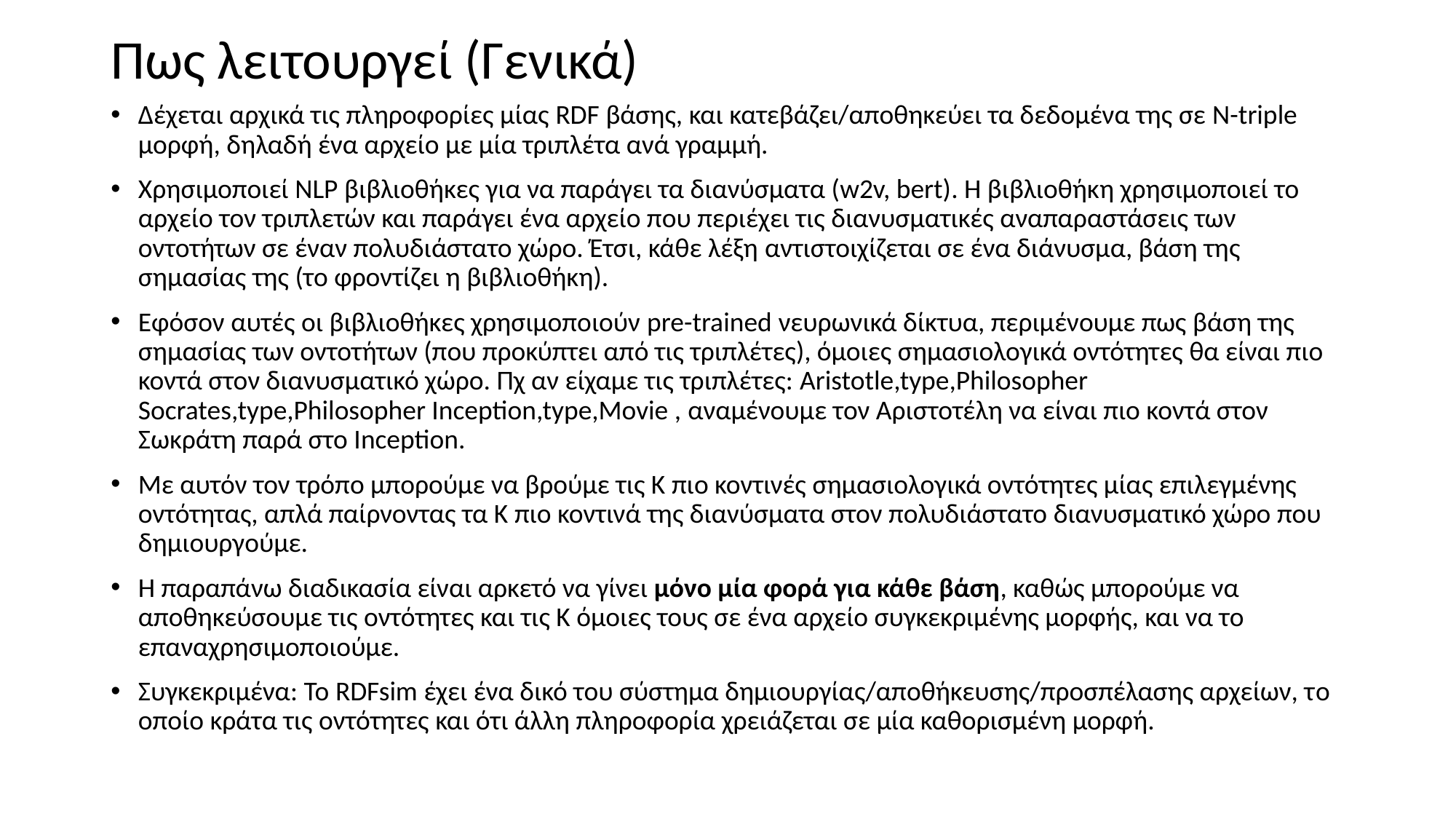

# Πως λειτουργεί (Γενικά)
Δέχεται αρχικά τις πληροφορίες μίας RDF βάσης, και κατεβάζει/αποθηκεύει τα δεδομένα της σε N-triple μορφή, δηλαδή ένα αρχείο με μία τριπλέτα ανά γραμμή.
Χρησιμοποιεί NLP βιβλιοθήκες για να παράγει τα διανύσματα (w2v, bert). Η βιβλιοθήκη χρησιμοποιεί το αρχείο τον τριπλετών και παράγει ένα αρχείο που περιέχει τις διανυσματικές αναπαραστάσεις των οντοτήτων σε έναν πολυδιάστατο χώρο. Έτσι, κάθε λέξη αντιστοιχίζεται σε ένα διάνυσμα, βάση της σημασίας της (το φροντίζει η βιβλιοθήκη).
Εφόσον αυτές οι βιβλιοθήκες χρησιμοποιούν pre-trained νευρωνικά δίκτυα, περιμένουμε πως βάση της σημασίας των οντοτήτων (που προκύπτει από τις τριπλέτες), όμοιες σημασιολογικά οντότητες θα είναι πιο κοντά στον διανυσματικό χώρο. Πχ αν είχαμε τις τριπλέτες: Aristotle,type,Philosopher Socrates,type,Philosopher Inception,type,Movie , αναμένουμε τον Αριστοτέλη να είναι πιο κοντά στον Σωκράτη παρά στο Inception.
Με αυτόν τον τρόπο μπορούμε να βρούμε τις Κ πιο κοντινές σημασιολογικά οντότητες μίας επιλεγμένης οντότητας, απλά παίρνοντας τα Κ πιο κοντινά της διανύσματα στον πολυδιάστατο διανυσματικό χώρο που δημιουργούμε.
Η παραπάνω διαδικασία είναι αρκετό να γίνει μόνο μία φορά για κάθε βάση, καθώς μπορούμε να αποθηκεύσουμε τις οντότητες και τις Κ όμοιες τους σε ένα αρχείο συγκεκριμένης μορφής, και να το επαναχρησιμοποιούμε.
Συγκεκριμένα: Το RDFsim έχει ένα δικό του σύστημα δημιουργίας/αποθήκευσης/προσπέλασης αρχείων, τo οποίο κράτα τις οντότητες και ότι άλλη πληροφορία χρειάζεται σε μία καθορισμένη μορφή.